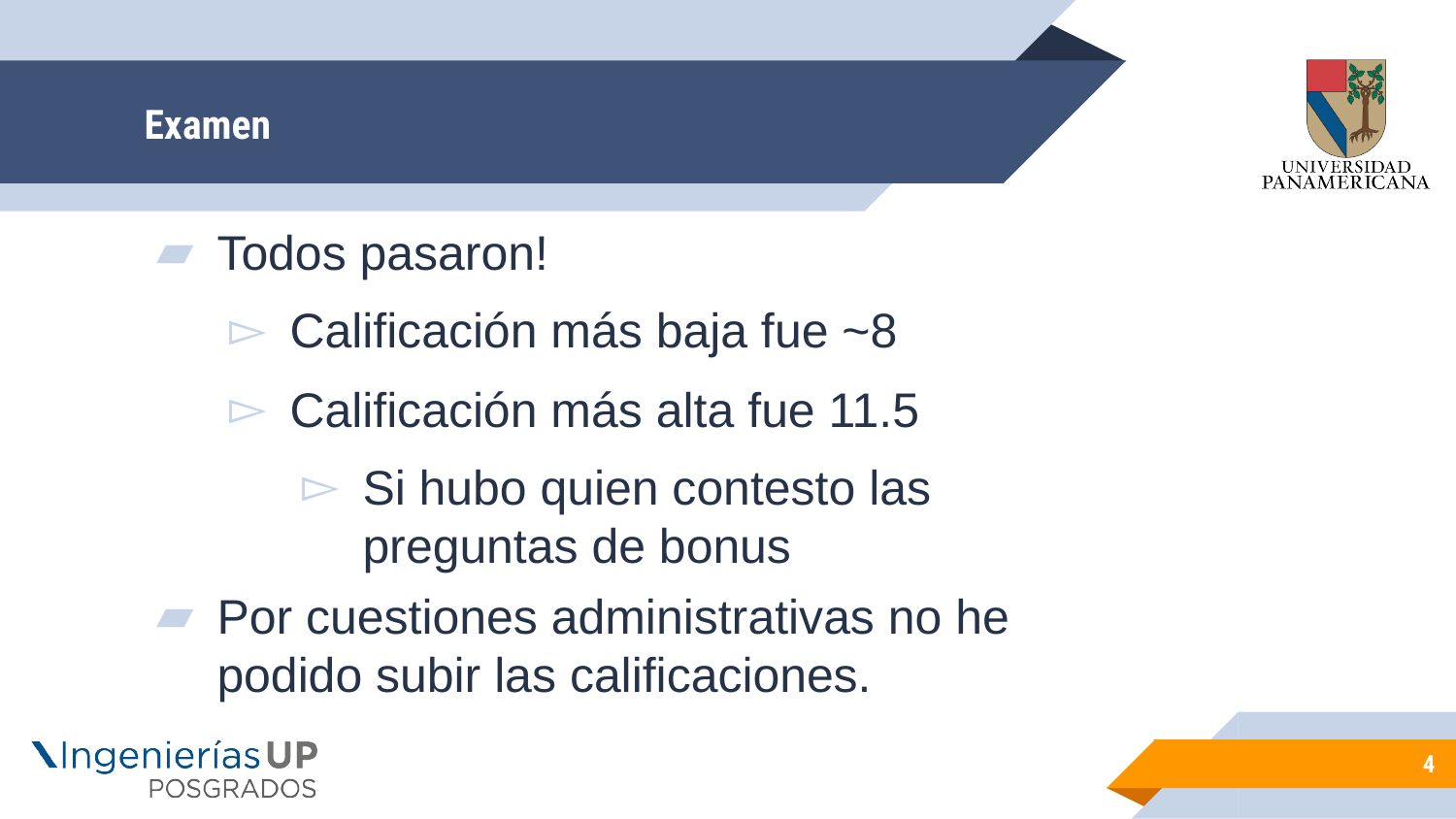

# Examen
Todos pasaron!
Calificación más baja fue ~8
Calificación más alta fue 11.5
Si hubo quien contesto las preguntas de bonus
Por cuestiones administrativas no he podido subir las calificaciones.
4